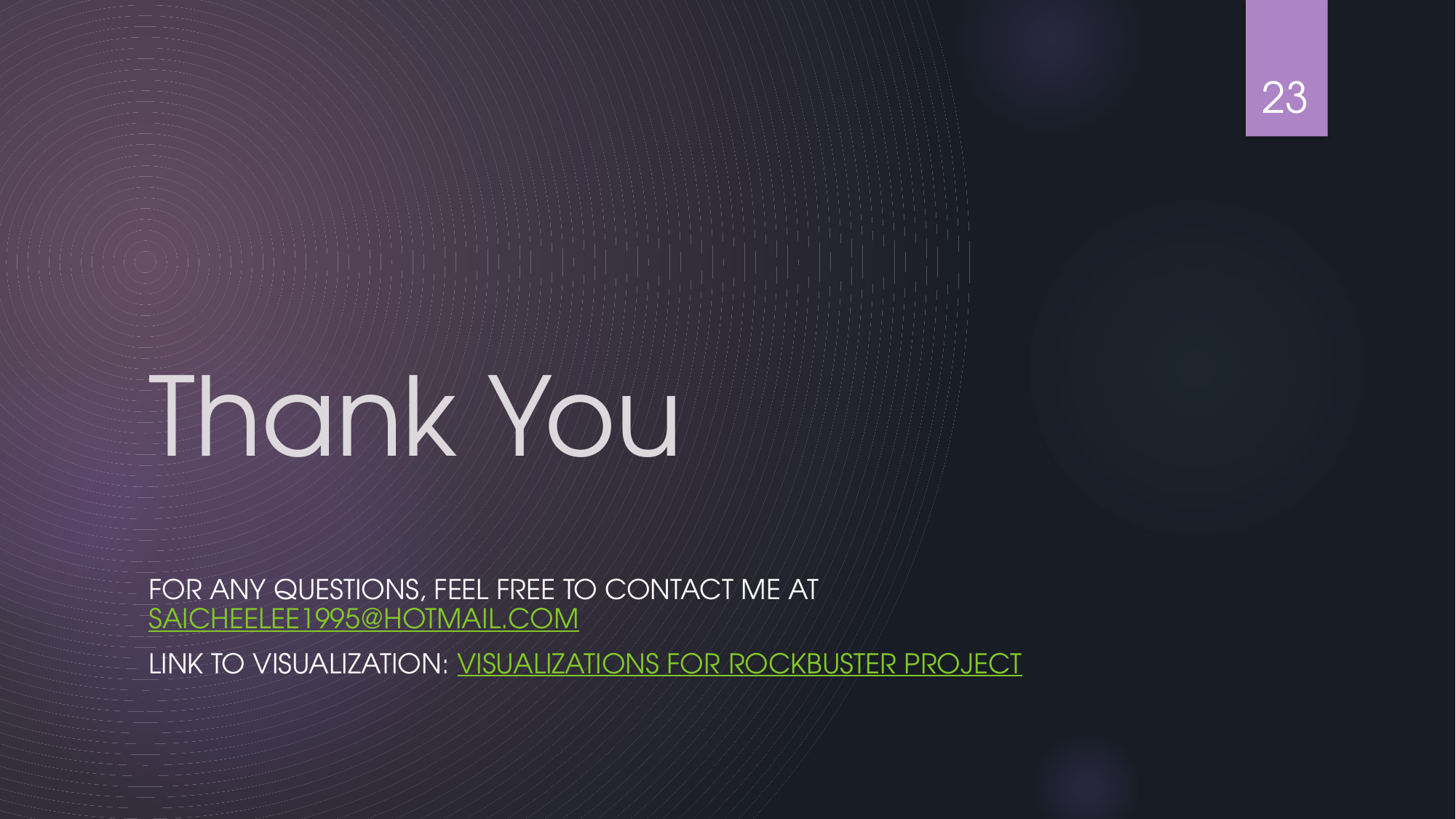

23
# Thank You
For any questions, feel free to contact me at saicheelee1995@hotmail.com
LINK TO visualization: Visualizations for Rockbuster project